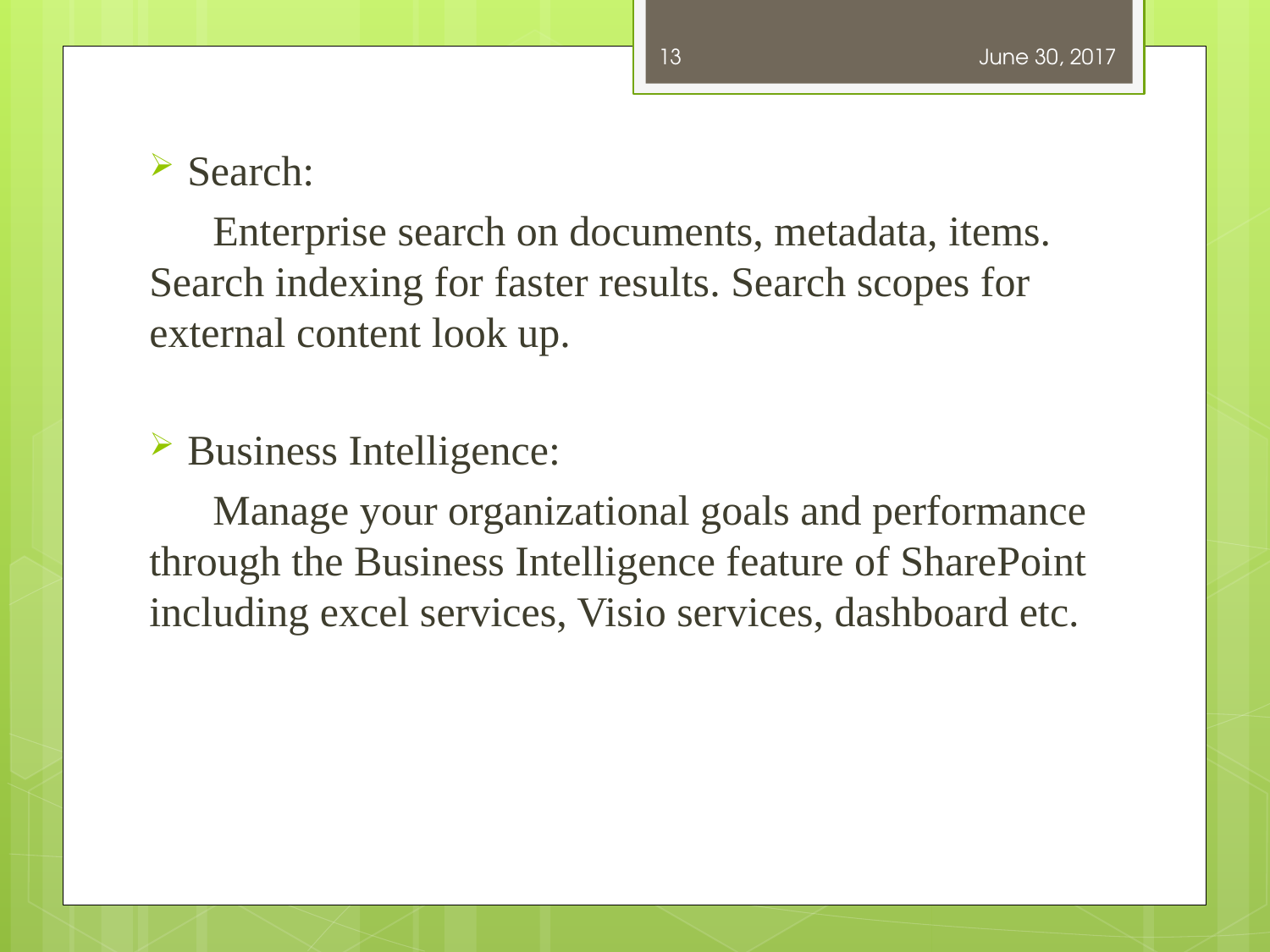

13
June 30, 2017
Search:
      Enterprise search on documents, metadata, items. Search indexing for faster results. Search scopes for external content look up.

Business Intelligence:
      Manage your organizational goals and performance through the Business Intelligence feature of SharePoint including excel services, Visio services, dashboard etc.